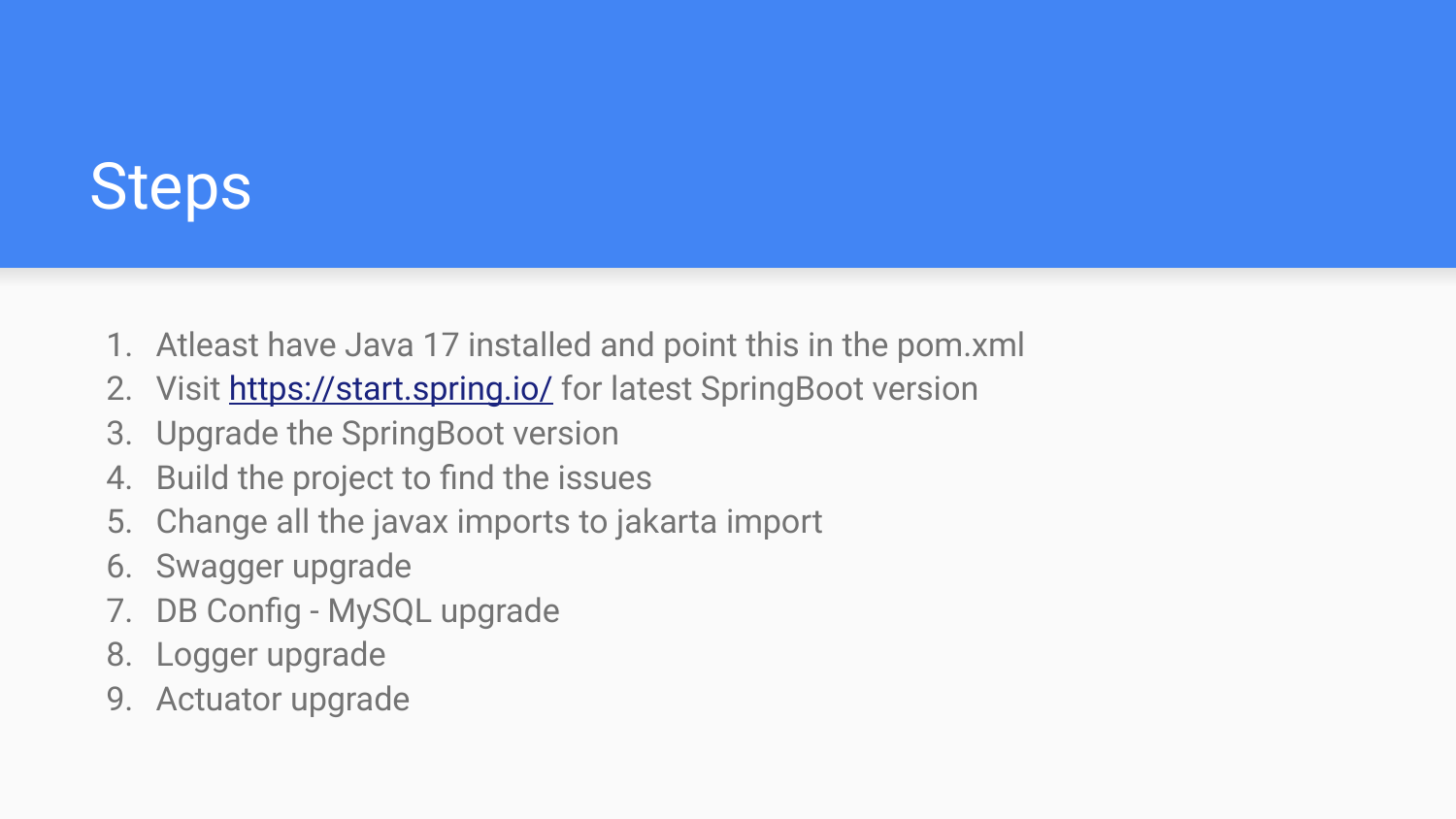

# Steps
Atleast have Java 17 installed and point this in the pom.xml
Visit https://start.spring.io/ for latest SpringBoot version
Upgrade the SpringBoot version
Build the project to find the issues
Change all the javax imports to jakarta import
Swagger upgrade
DB Config - MySQL upgrade
Logger upgrade
Actuator upgrade